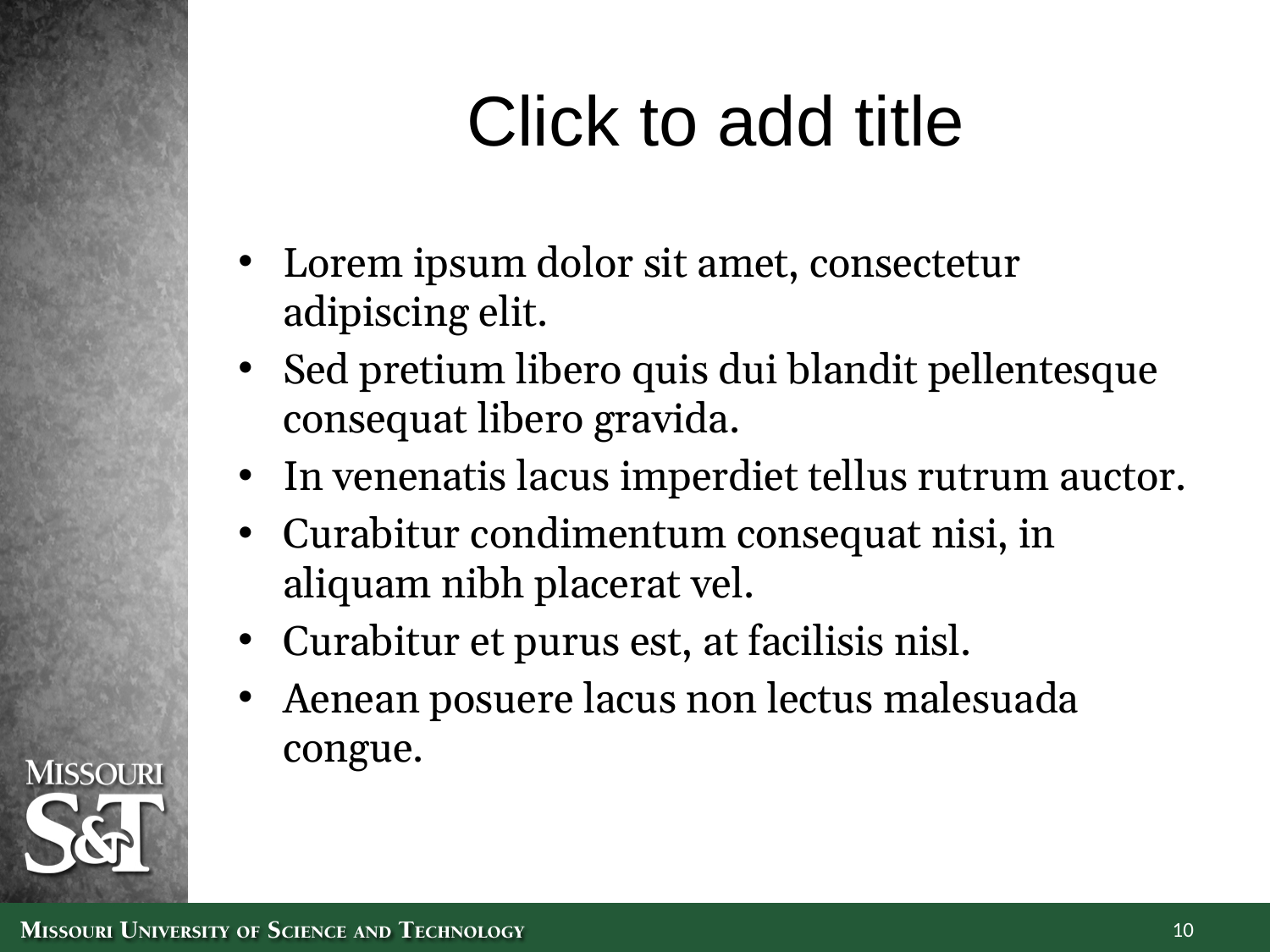

# Click to add title
Lorem ipsum dolor sit amet, consectetur adipiscing elit.
Sed pretium libero quis dui blandit pellentesque consequat libero gravida.
In venenatis lacus imperdiet tellus rutrum auctor.
Curabitur condimentum consequat nisi, in aliquam nibh placerat vel.
Curabitur et purus est, at facilisis nisl.
Aenean posuere lacus non lectus malesuada congue.
10